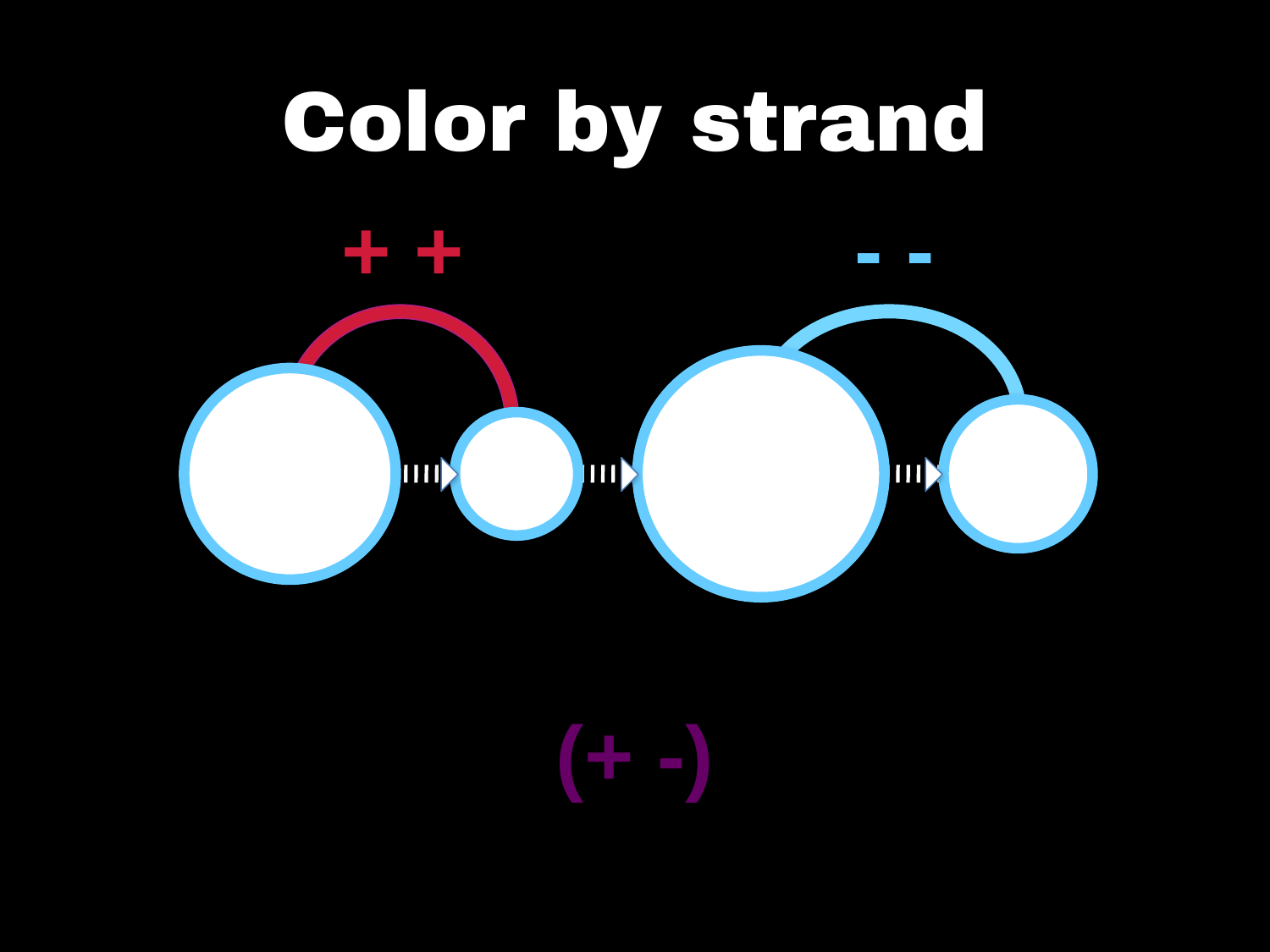

# Color by strand
+ +
- -

(+ -)